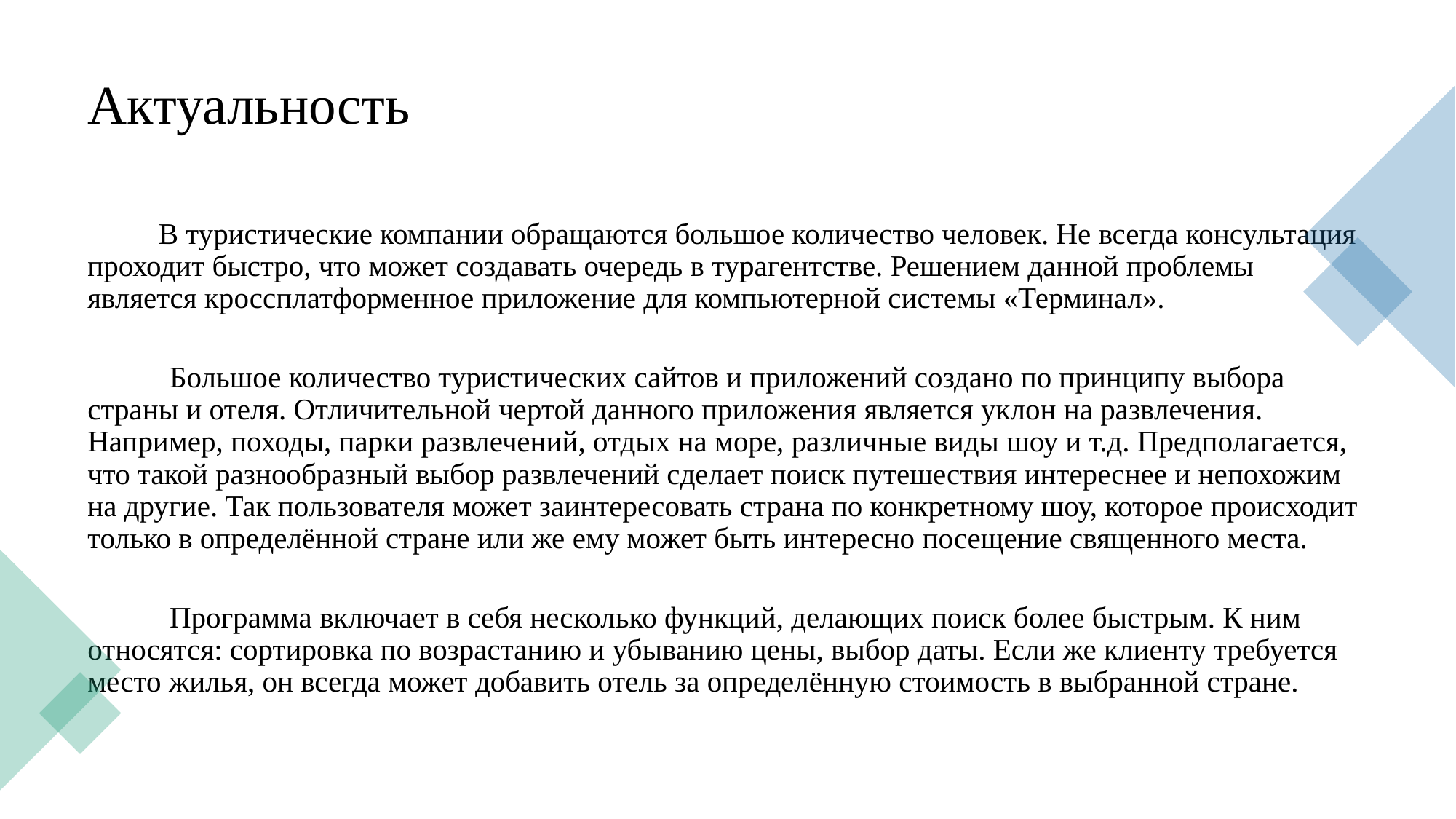

# Актуальность

           В туристические компании обращаются большое количество человек. Не всегда консультация проходит быстро, что может создавать очередь в турагентстве. Решением данной проблемы является кроссплатформенное приложение для компьютерной системы «Терминал».

           Большое количество туристических сайтов и приложений создано по принципу выбора страны и отеля. Отличительной чертой данного приложения является уклон на развлечения. Например, походы, парки развлечений, отдых на море, различные виды шоу и т.д. Предполагается, что такой разнообразный выбор развлечений сделает поиск путешествия интереснее и непохожим на другие. Так пользователя может заинтересовать страна по конкретному шоу, которое происходит только в определённой стране или же ему может быть интересно посещение священного места.

           Программа включает в себя несколько функций, делающих поиск более быстрым. К ним относятся: сортировка по возрастанию и убыванию цены, выбор даты. Если же клиенту требуется место жилья, он всегда может добавить отель за определённую стоимость в выбранной стране.